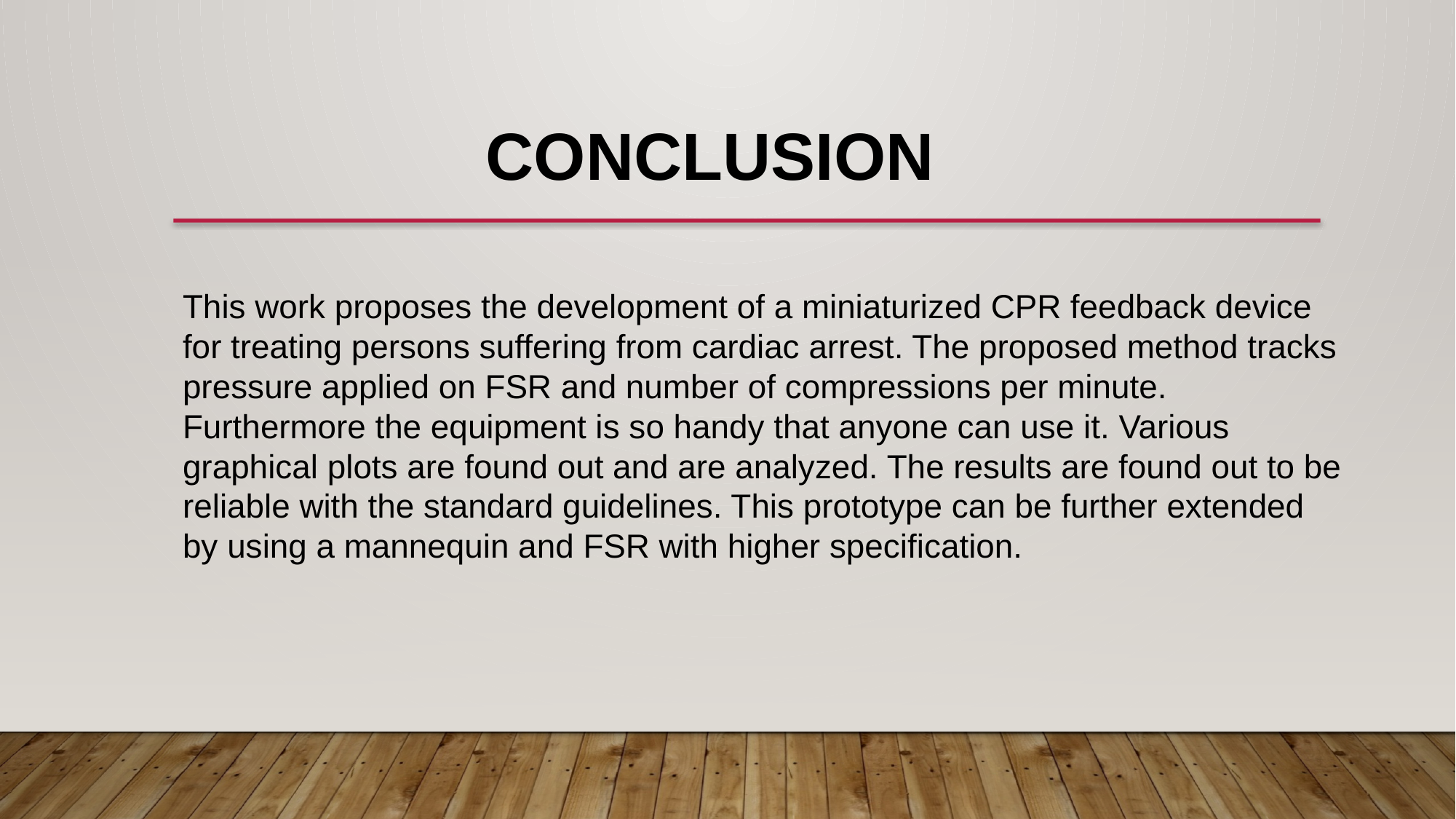

CONCLUSION
This work proposes the development of a miniaturized CPR feedback device for treating persons suffering from cardiac arrest. The proposed method tracks pressure applied on FSR and number of compressions per minute. Furthermore the equipment is so handy that anyone can use it. Various graphical plots are found out and are analyzed. The results are found out to be reliable with the standard guidelines. This prototype can be further extended by using a mannequin and FSR with higher specification.